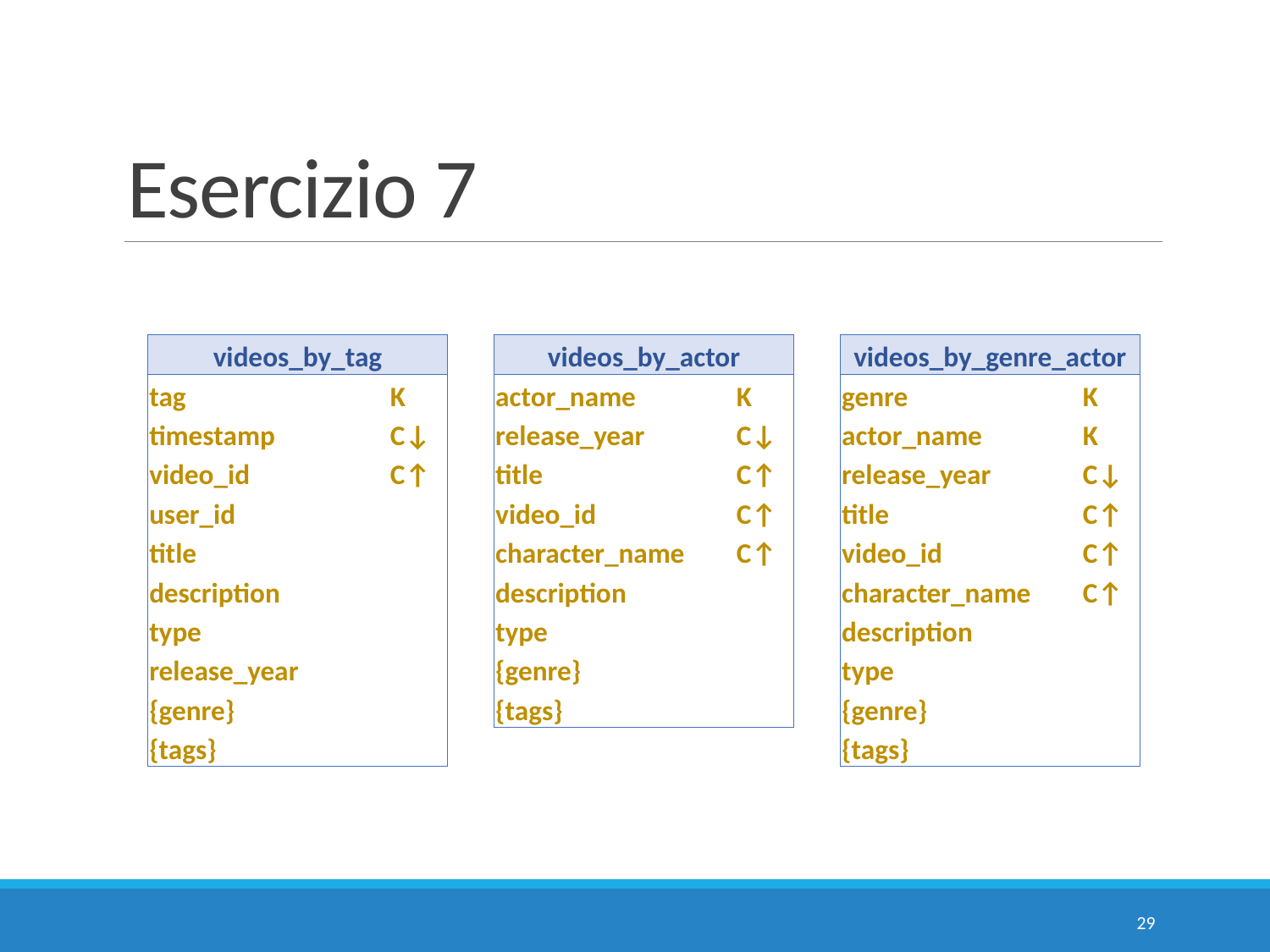

# Esercizio 7
| videos\_by\_tag |  |  | videos\_by\_actor |  |  | videos\_by\_genre\_actor |  |
| --- | --- | --- | --- | --- | --- | --- | --- |
| tag | K |  | actor\_name | K |  | genre | K |
| timestamp | C↓ |  | release\_year | C↓ |  | actor\_name | K |
| video\_id | C↑ |  | title | C↑ |  | release\_year | C↓ |
| user\_id |  |  | video\_id | C↑ |  | title | C↑ |
| title |  |  | character\_name | C↑ |  | video\_id | C↑ |
| description |  |  | description |  |  | character\_name | C↑ |
| type |  |  | type |  |  | description |  |
| release\_year |  |  | {genre} |  |  | type |  |
| {genre} |  |  | {tags} |  |  | {genre} |  |
| {tags} |  |  |  |  |  | {tags} |  |
29